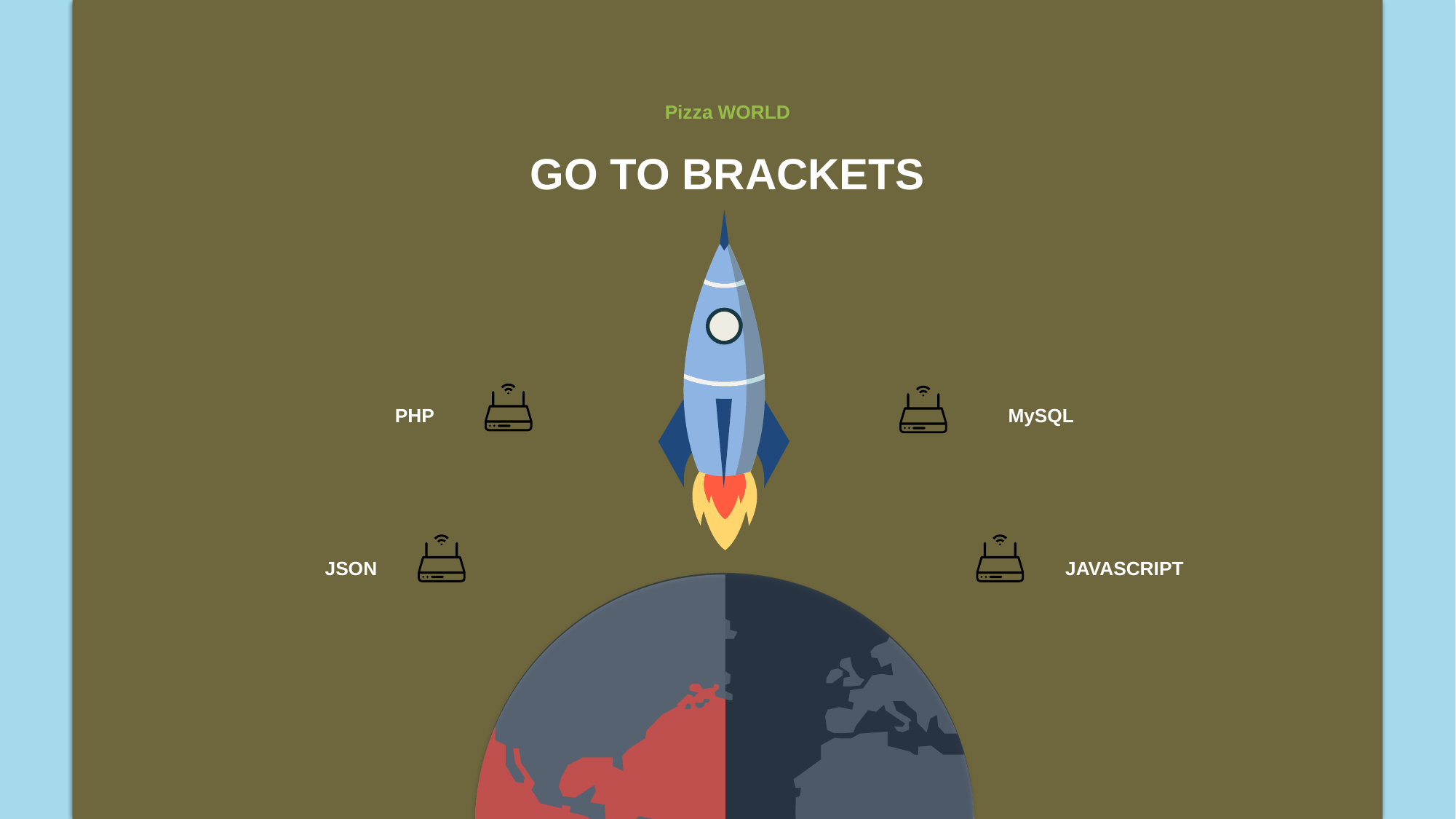

Pizza WORLD

GO TO BRACKETS

PHP
MySQL

JSON
JAVASCRIPT